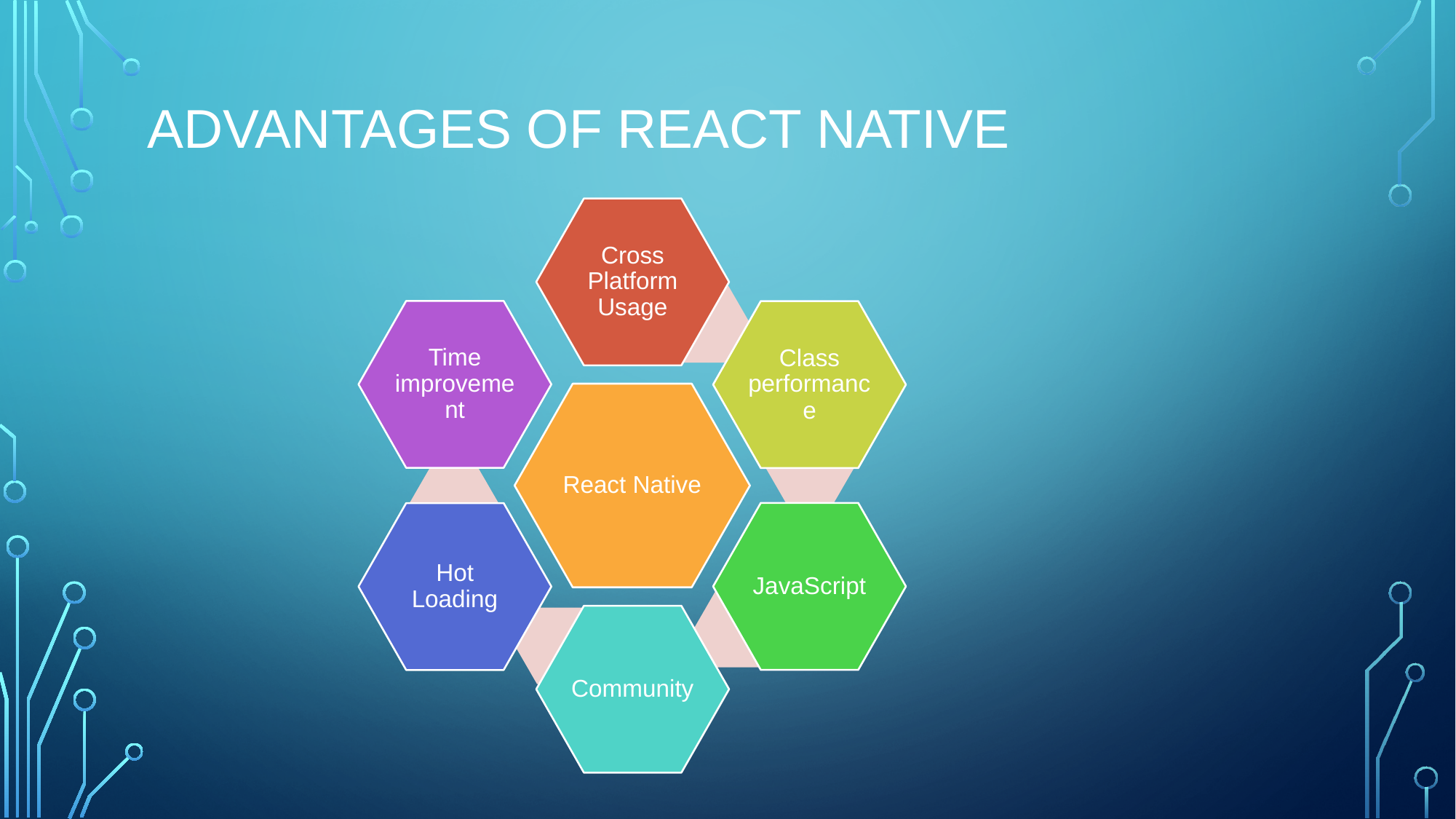

# Advantages of React Native
React Native
Cross Platform Usage
Class performance
JavaScript
Community
Hot Loading
Time improvement